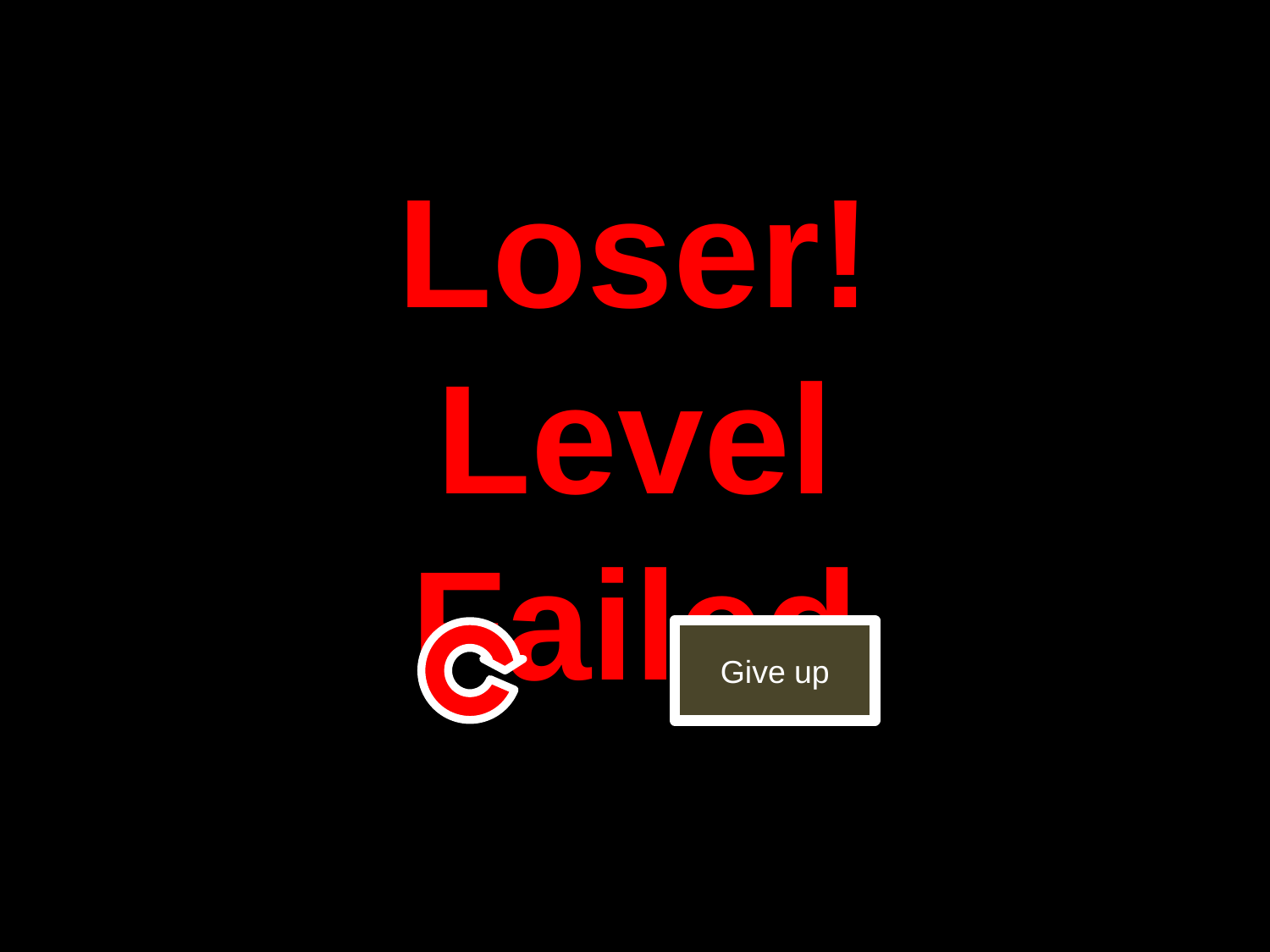

Loser!
Level Failed
# Fail screen final

Give up